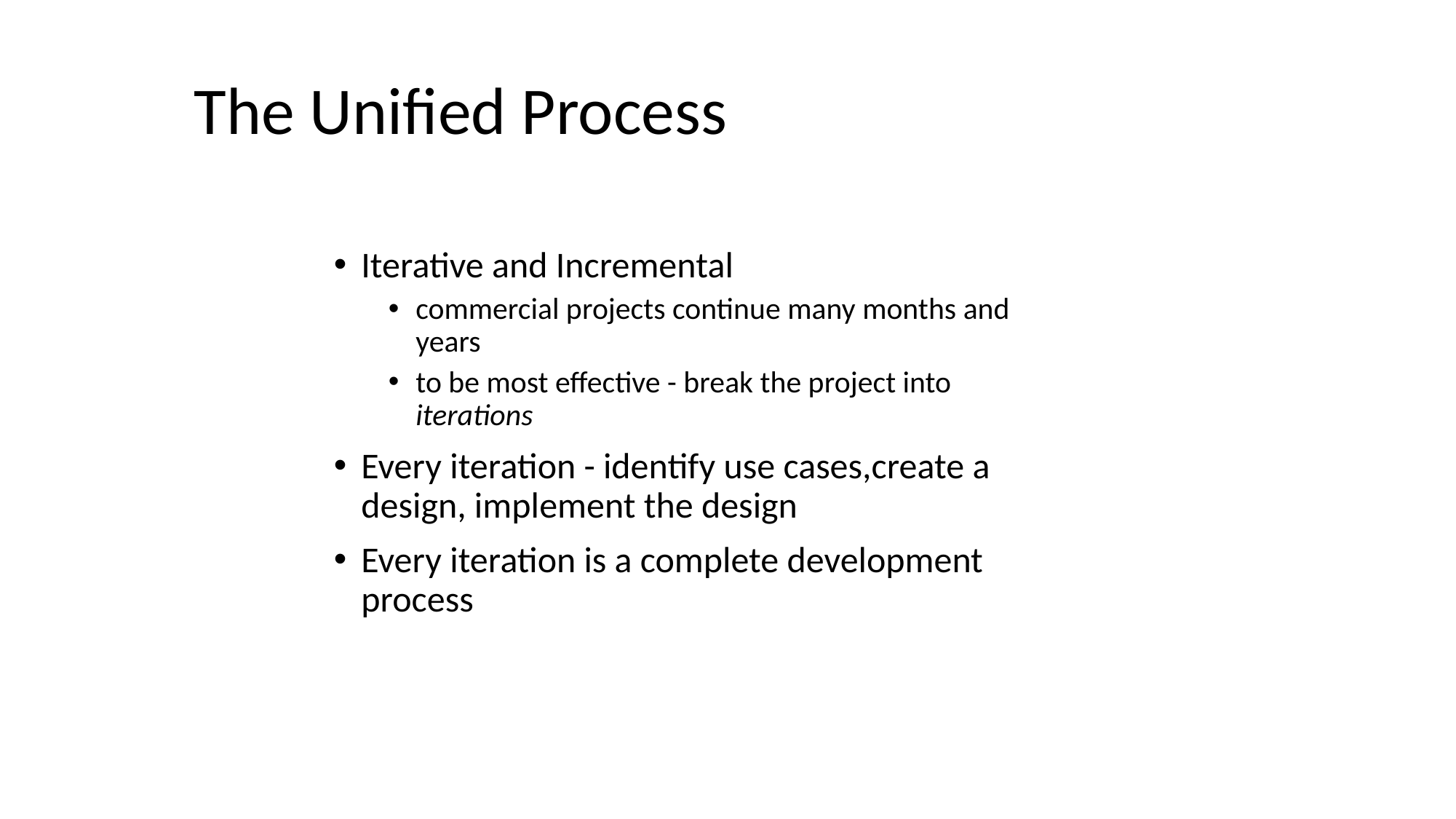

# The Unified Process
Iterative and Incremental
commercial projects continue many months and years
to be most effective - break the project into iterations
Every iteration - identify use cases,create a design, implement the design
Every iteration is a complete development process